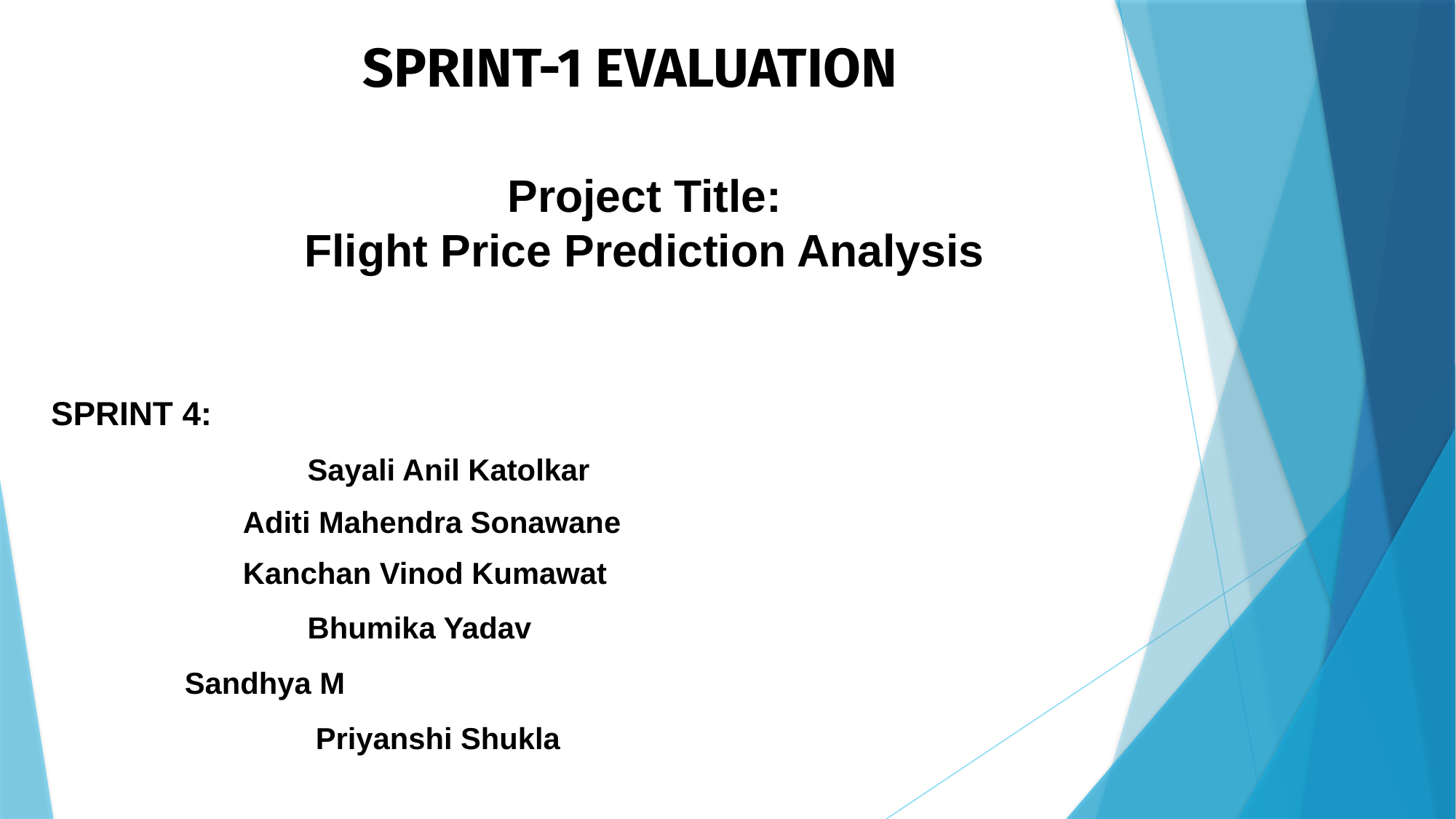

SPRINT-1 EVALUATION
# Project Title: Flight Price Prediction Analysis
SPRINT 4:
		      Sayali Anil Katolkar
	             Aditi Mahendra Sonawane
	             Kanchan Vinod Kumawat
		      Bhumika Yadav
                     Sandhya M
		     Priyanshi Shukla